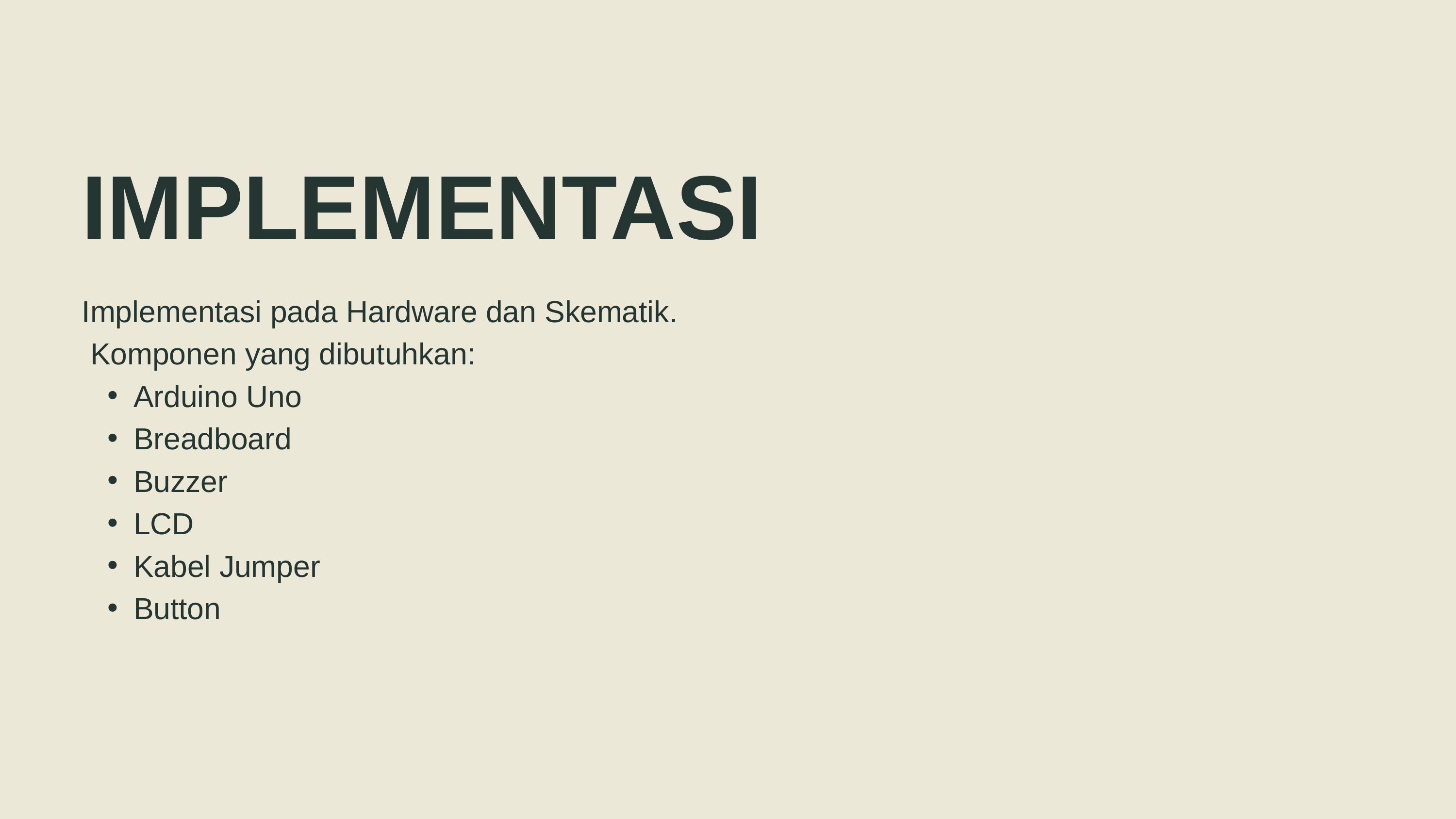

IMPLEMENTASI
Implementasi pada Hardware dan Skematik.
 Komponen yang dibutuhkan:
Arduino Uno
Breadboard
Buzzer
LCD
Kabel Jumper
Button